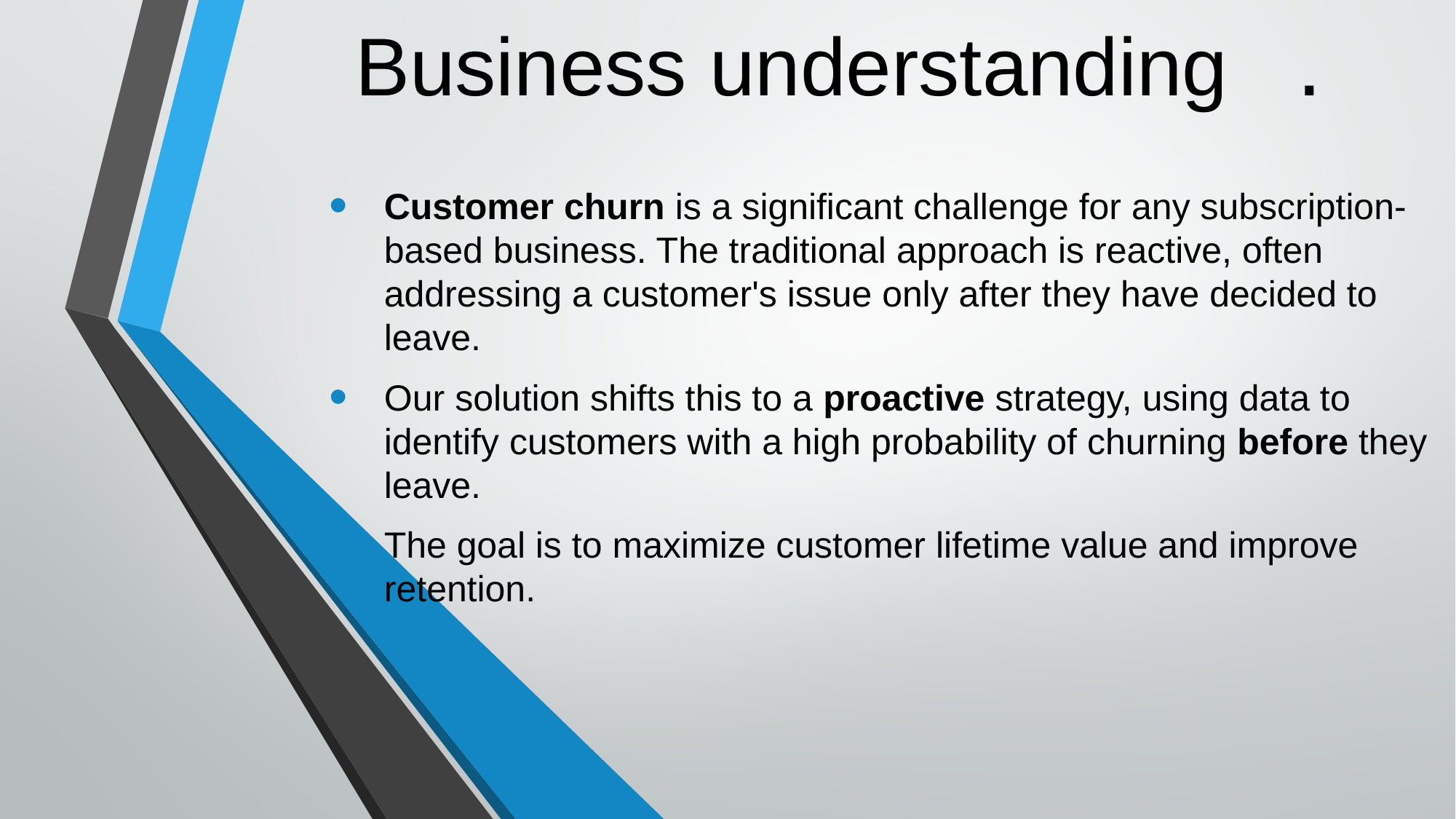

# Business understanding   .
Customer churn is a significant challenge for any subscription-based business. The traditional approach is reactive, often addressing a customer's issue only after they have decided to leave.
Our solution shifts this to a proactive strategy, using data to identify customers with a high probability of churning before they leave.
The goal is to maximize customer lifetime value and improve retention.